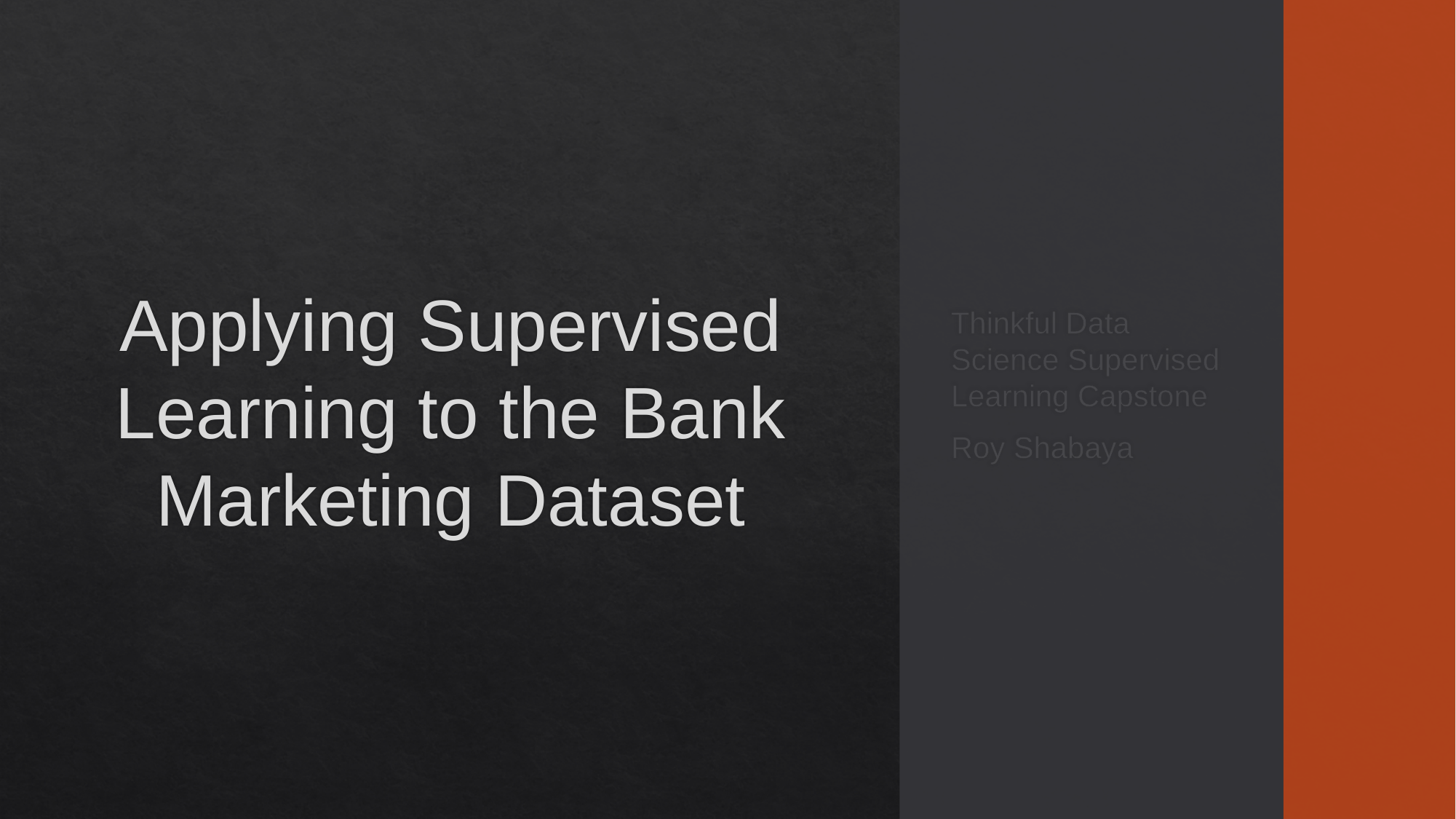

# Applying Supervised Learning to the Bank Marketing Dataset
Thinkful Data Science Supervised Learning Capstone
Roy Shabaya